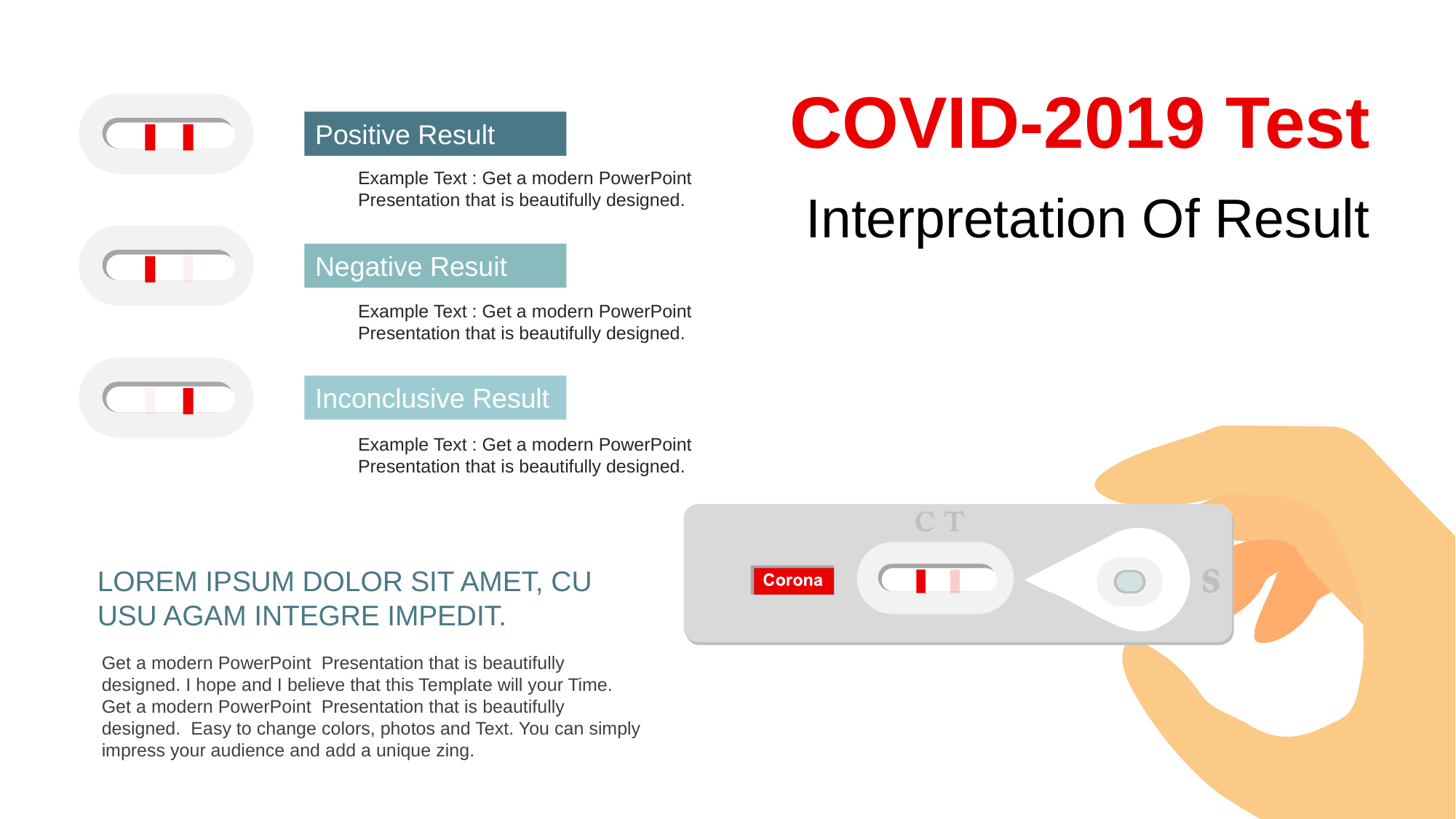

COVID-2019 Test

Positive Result
Example Text : Get a modern PowerPoint  Presentation that is beautifully designed.
Interpretation Of Result

Negative Resuit
Example Text : Get a modern PowerPoint  Presentation that is beautifully designed.

Inconclusive Result

Example Text : Get a modern PowerPoint  Presentation that is beautifully designed.
LOREM IPSUM DOLOR SIT AMET, CU USU AGAM INTEGRE IMPEDIT.
Get a modern PowerPoint  Presentation that is beautifully designed. I hope and I believe that this Template will your Time. Get a modern PowerPoint  Presentation that is beautifully designed.  Easy to change colors, photos and Text. You can simply impress your audience and add a unique zing.